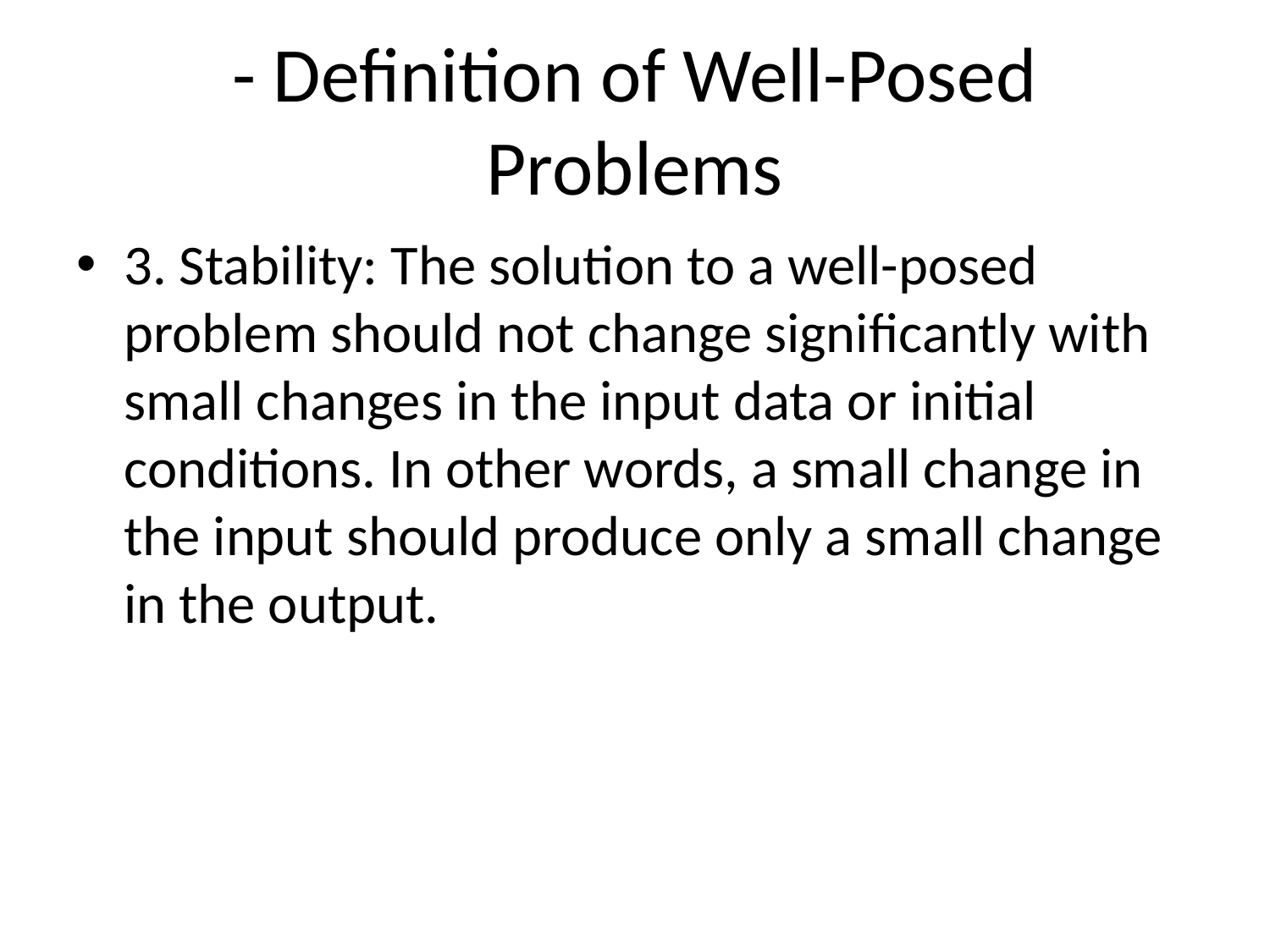

# - Definition of Well-Posed Problems
3. Stability: The solution to a well-posed problem should not change significantly with small changes in the input data or initial conditions. In other words, a small change in the input should produce only a small change in the output.